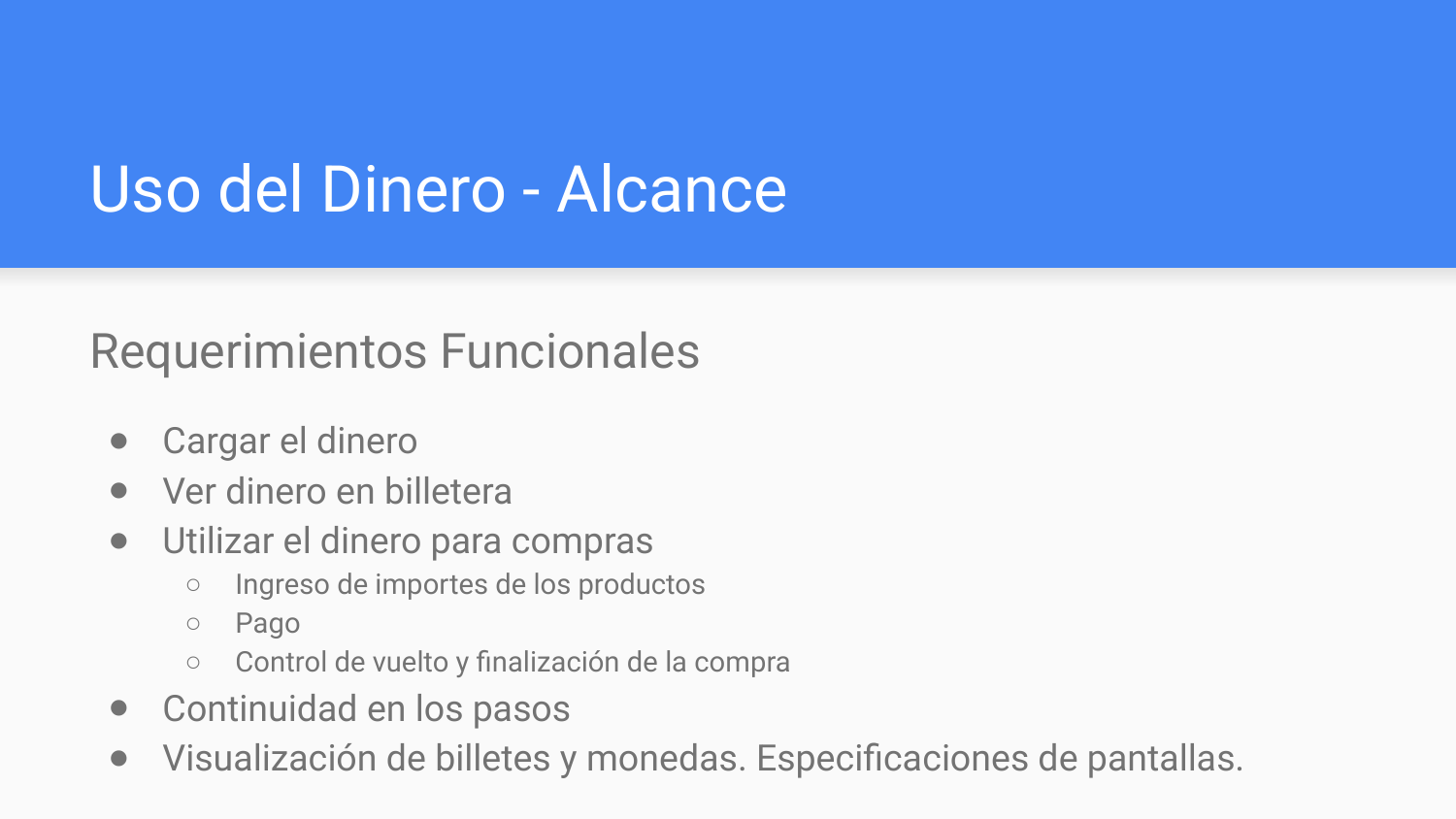

# Uso del Dinero - Alcance
Requerimientos Funcionales
Cargar el dinero
Ver dinero en billetera
Utilizar el dinero para compras
Ingreso de importes de los productos
Pago
Control de vuelto y finalización de la compra
Continuidad en los pasos
Visualización de billetes y monedas. Especificaciones de pantallas.